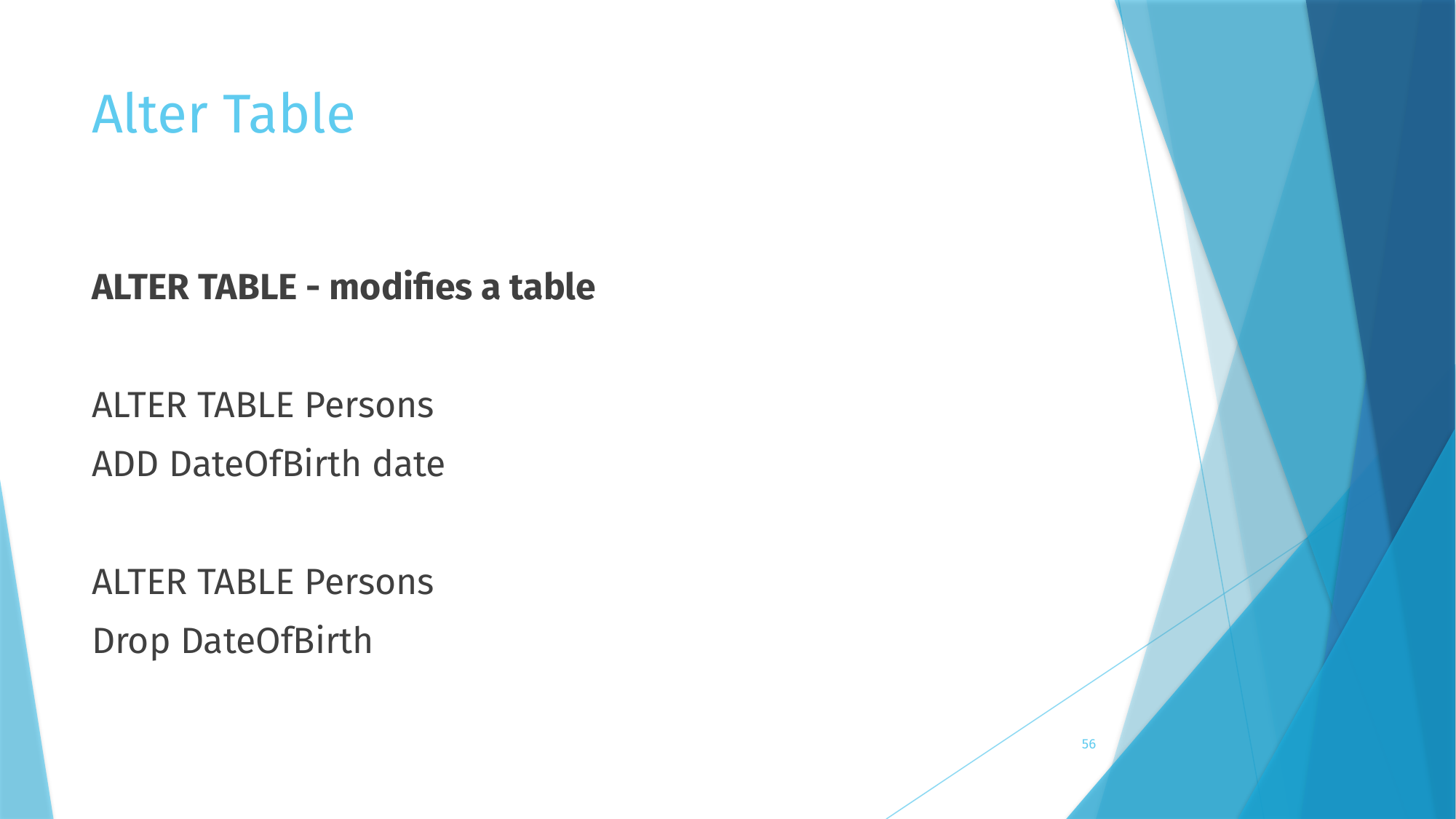

# Alter Table
ALTER TABLE - modifies a table

ALTER TABLE Persons
ADD DateOfBirth date

ALTER TABLE Persons
Drop DateOfBirth

56